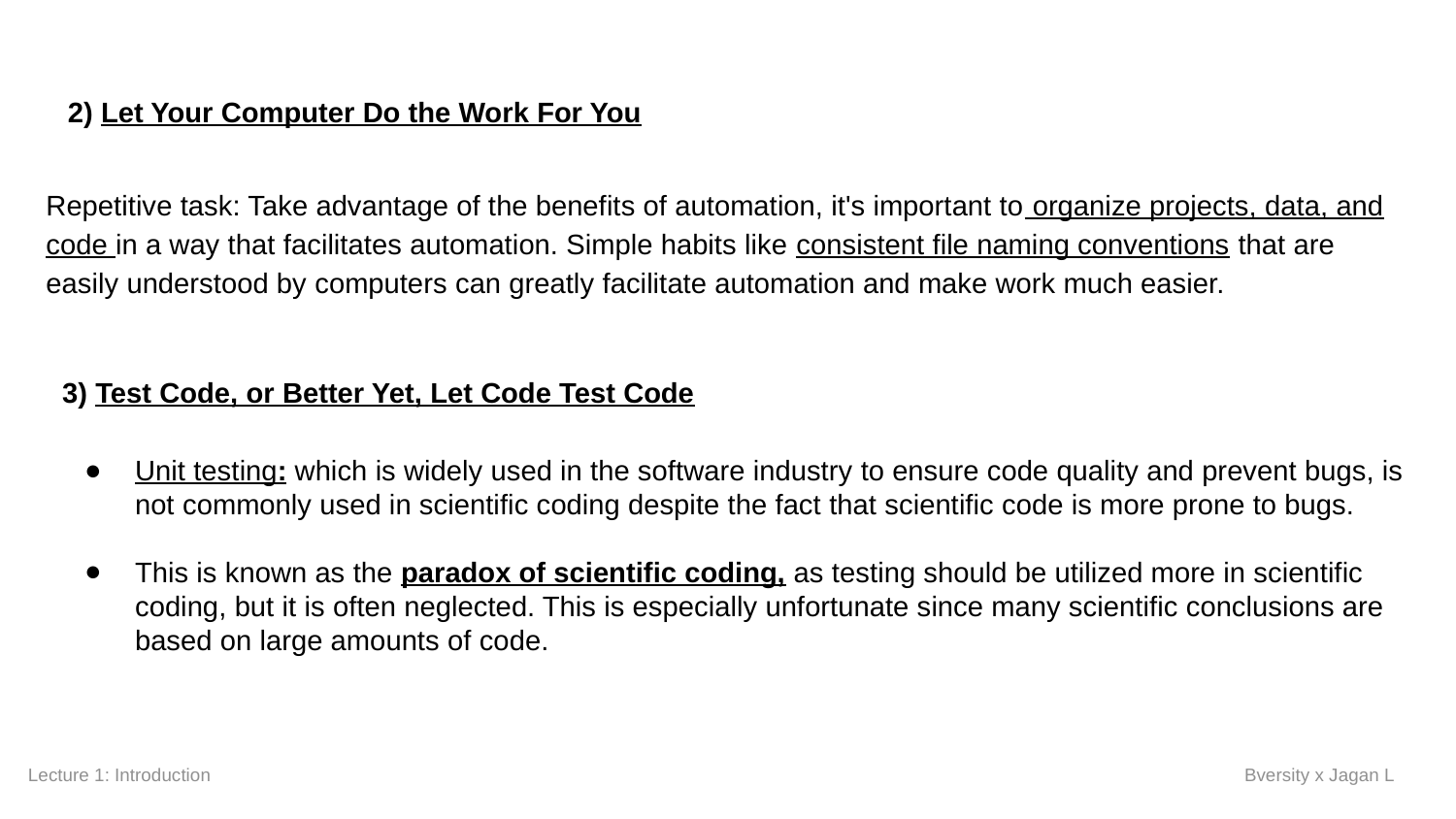

2) Let Your Computer Do the Work For You
Repetitive task: Take advantage of the benefits of automation, it's important to organize projects, data, and code in a way that facilitates automation. Simple habits like consistent file naming conventions that are easily understood by computers can greatly facilitate automation and make work much easier.
3) Test Code, or Better Yet, Let Code Test Code
Unit testing: which is widely used in the software industry to ensure code quality and prevent bugs, is not commonly used in scientific coding despite the fact that scientific code is more prone to bugs.

This is known as the paradox of scientific coding, as testing should be utilized more in scientific coding, but it is often neglected. This is especially unfortunate since many scientific conclusions are based on large amounts of code.
10
Lecture 1: Introduction
Bversity x Jagan L